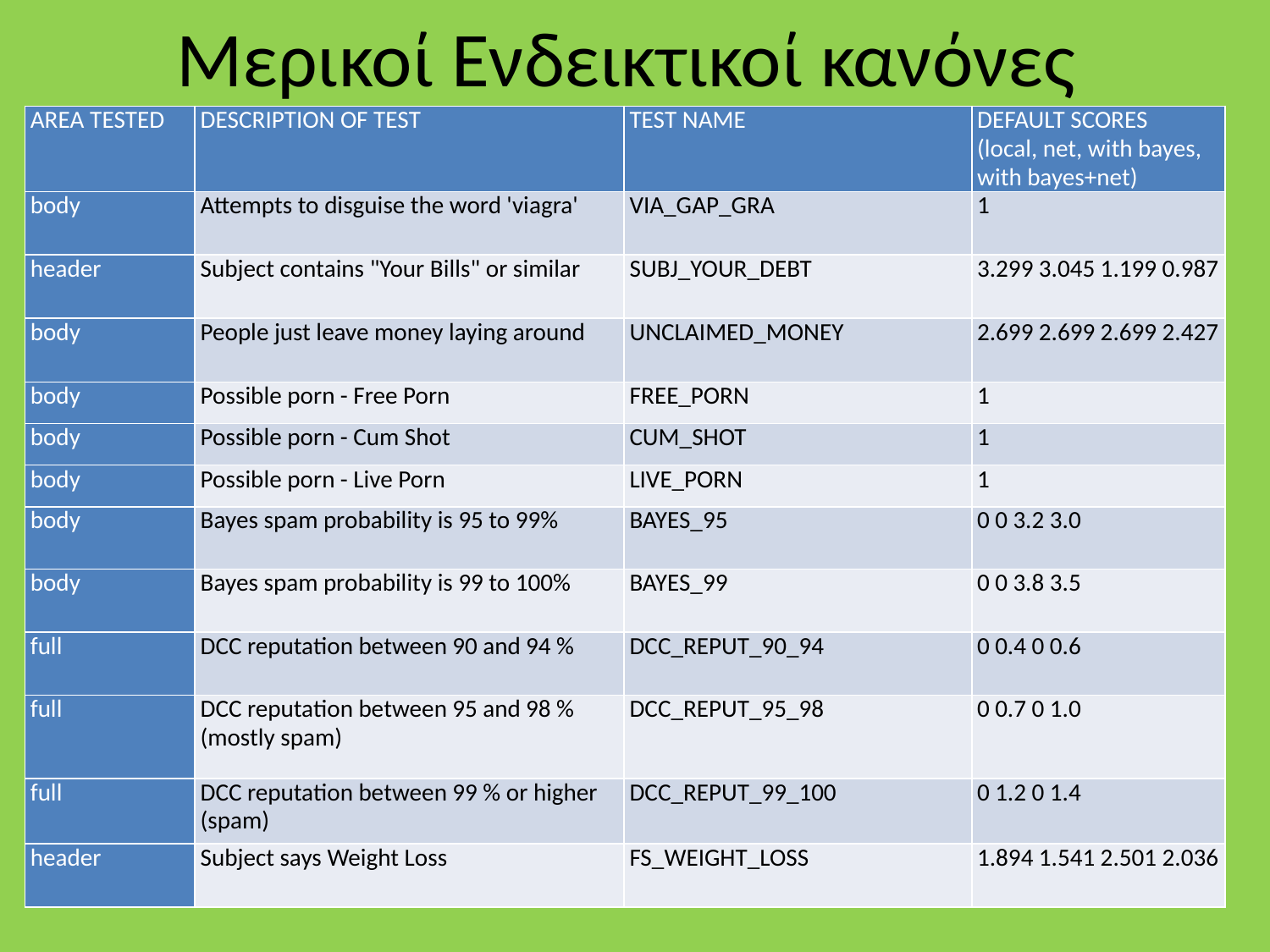

# Μερικοί Ενδεικτικοί κανόνες
| AREA TESTED | DESCRIPTION OF TEST | TEST NAME | DEFAULT SCORES (local, net, with bayes, with bayes+net) |
| --- | --- | --- | --- |
| body | Attempts to disguise the word 'viagra' | VIA\_GAP\_GRA | 1 |
| header | Subject contains "Your Bills" or similar | SUBJ\_YOUR\_DEBT | 3.299 3.045 1.199 0.987 |
| body | People just leave money laying around | UNCLAIMED\_MONEY | 2.699 2.699 2.699 2.427 |
| body | Possible porn - Free Porn | FREE\_PORN | 1 |
| body | Possible porn - Cum Shot | CUM\_SHOT | 1 |
| body | Possible porn - Live Porn | LIVE\_PORN | 1 |
| body | Bayes spam probability is 95 to 99% | BAYES\_95 | 0 0 3.2 3.0 |
| body | Bayes spam probability is 99 to 100% | BAYES\_99 | 0 0 3.8 3.5 |
| full | DCC reputation between 90 and 94 % | DCC\_REPUT\_90\_94 | 0 0.4 0 0.6 |
| full | DCC reputation between 95 and 98 % (mostly spam) | DCC\_REPUT\_95\_98 | 0 0.7 0 1.0 |
| full | DCC reputation between 99 % or higher (spam) | DCC\_REPUT\_99\_100 | 0 1.2 0 1.4 |
| header | Subject says Weight Loss | FS\_WEIGHT\_LOSS | 1.894 1.541 2.501 2.036 |